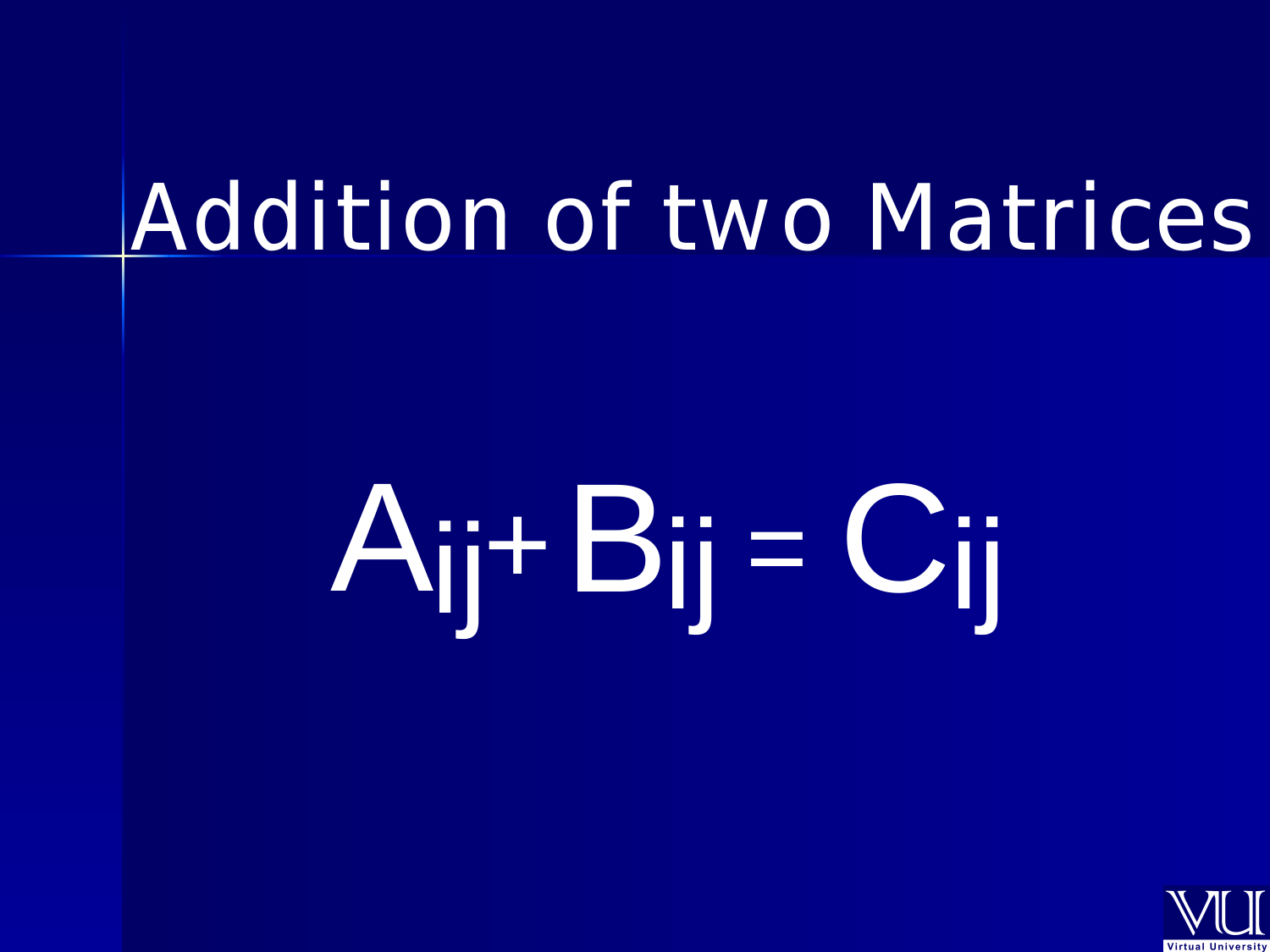

Addition of two Matrices
A
B
C
+
=
ij
ij
ij